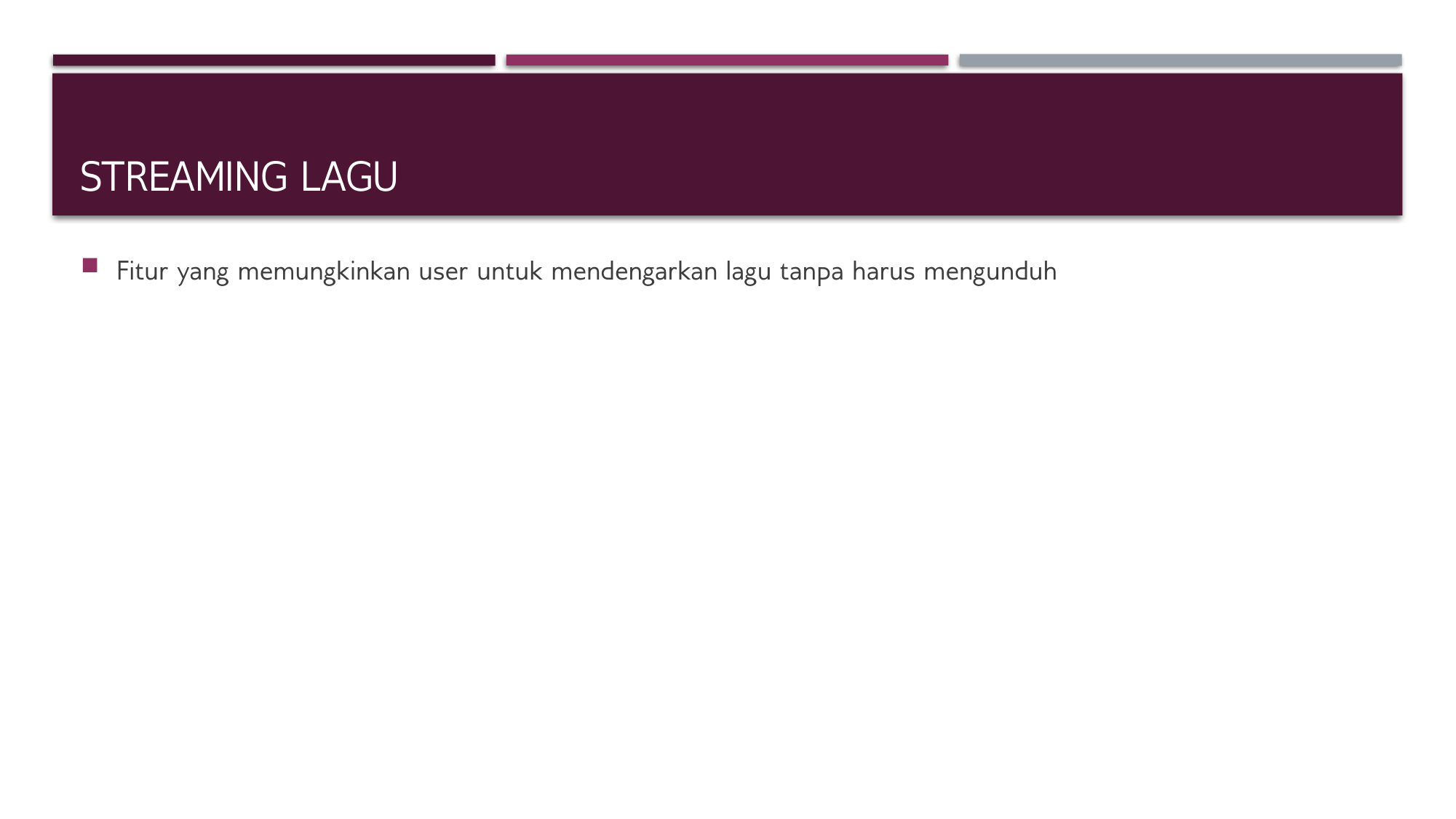

# Streaming lagu
Fitur yang memungkinkan user untuk mendengarkan lagu tanpa harus mengunduh